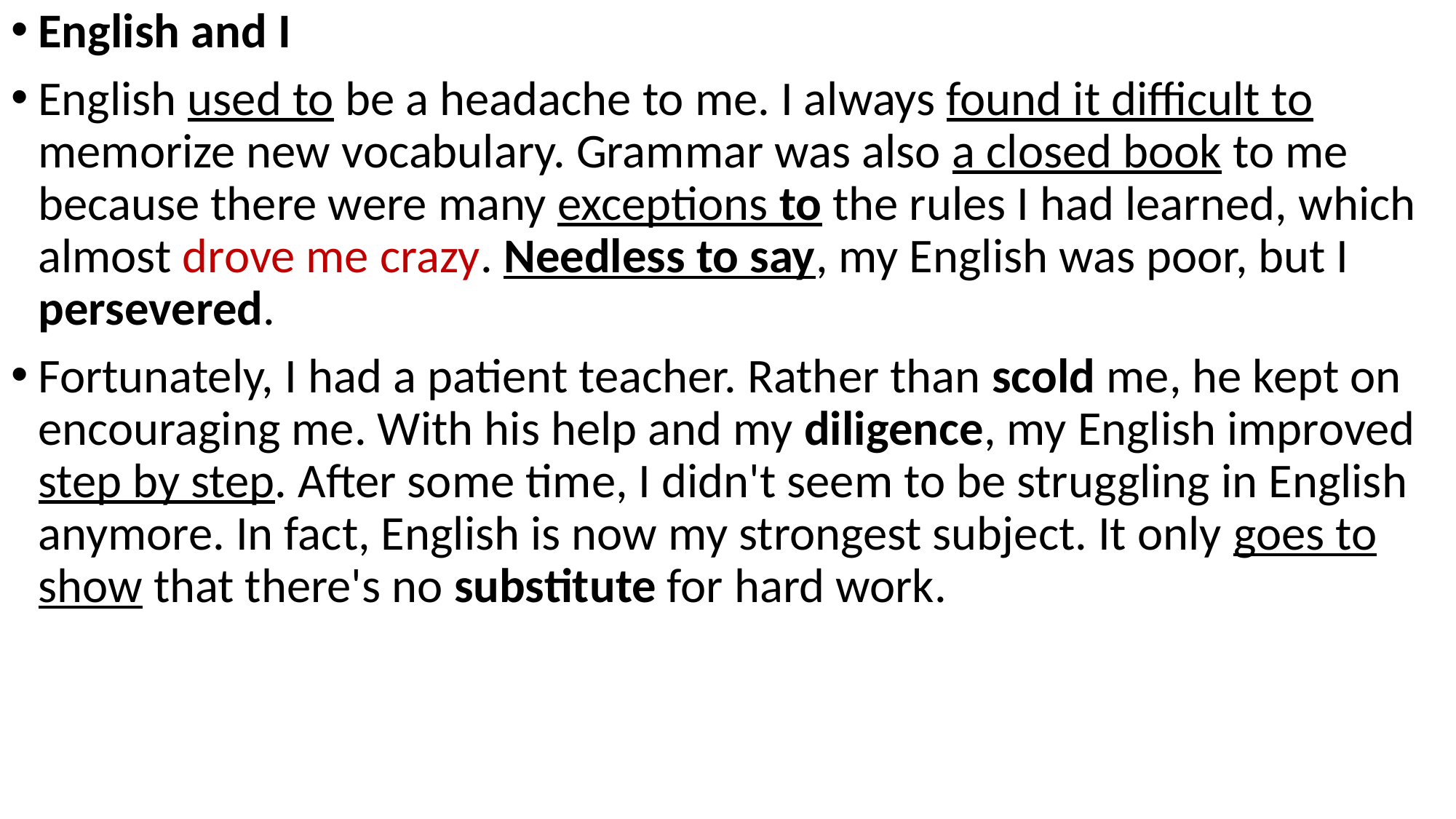

English and I
English used to be a headache to me. I always found it difficult to memorize new vocabulary. Grammar was also a closed book to me because there were many exceptions to the rules I had learned, which almost drove me crazy. Needless to say, my English was poor, but I persevered.
Fortunately, I had a patient teacher. Rather than scold me, he kept on encouraging me. With his help and my diligence, my English improved step by step. After some time, I didn't seem to be struggling in English anymore. In fact, English is now my strongest subject. It only goes to show that there's no substitute for hard work.